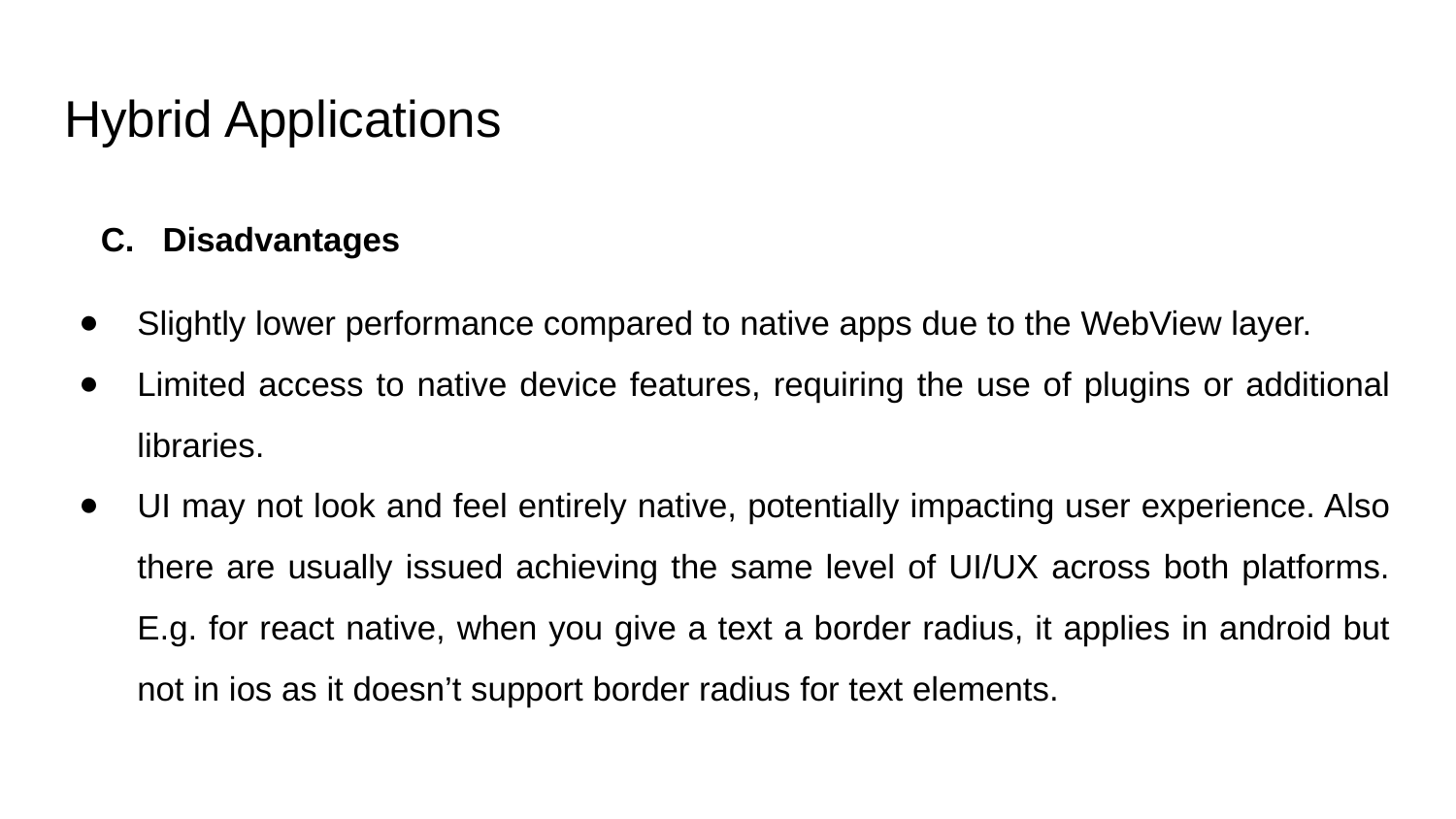

# Hybrid Applications
C.   Disadvantages
Slightly lower performance compared to native apps due to the WebView layer.
Limited access to native device features, requiring the use of plugins or additional libraries.
UI may not look and feel entirely native, potentially impacting user experience. Also there are usually issued achieving the same level of UI/UX across both platforms. E.g. for react native, when you give a text a border radius, it applies in android but not in ios as it doesn’t support border radius for text elements.